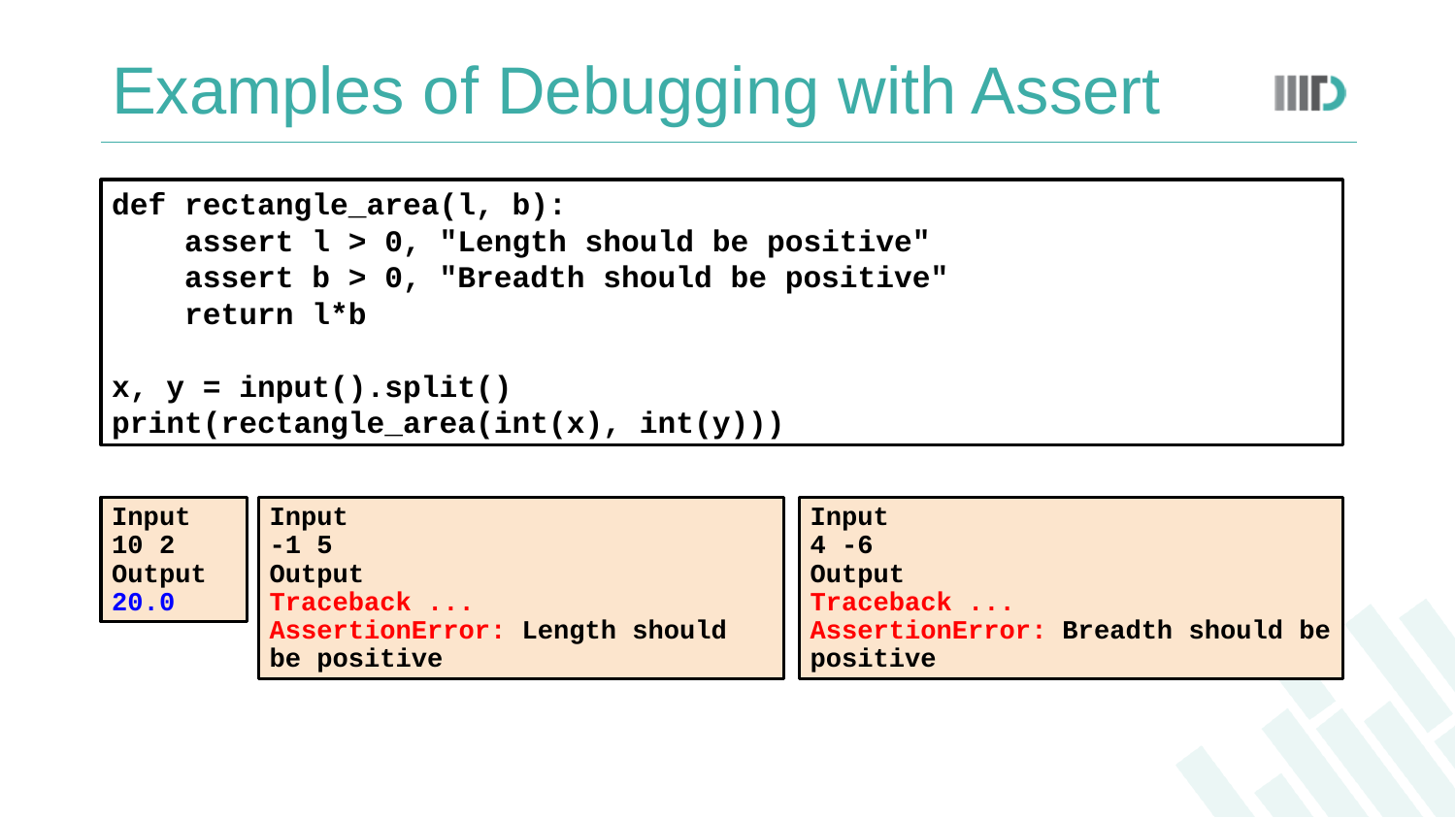

# Examples of Debugging with Assert
def rectangle_area(l, b):
    assert l > 0, "Length should be positive"
    assert b > 0, "Breadth should be positive"
    return l*b

x, y = input().split()
print(rectangle_area(int(x), int(y)))
Input
10 2
Output
20.0
Input
-1 5
Output
Traceback ...
AssertionError: Length should be positive
Input
4 -6
Output
Traceback ...
AssertionError: Breadth should be positive